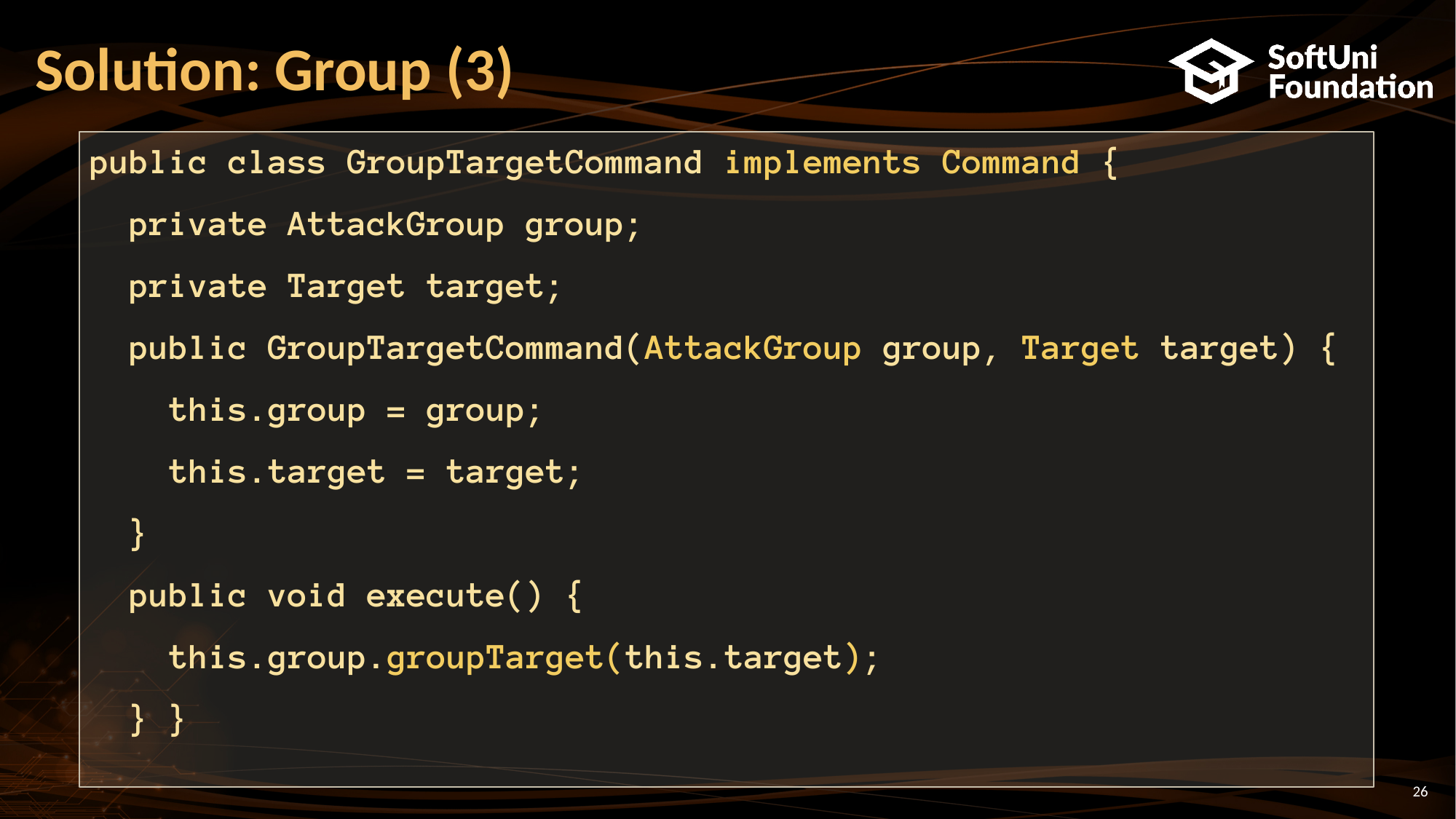

Solution: Group (3)
public class GroupTargetCommand implements Command {
  private AttackGroup group;
  private Target target;
  public GroupTargetCommand(AttackGroup group, Target target) {
    this.group = group;
    this.target = target;
  }
  public void execute() {
    this.group.groupTarget(this.target);
  } }
26